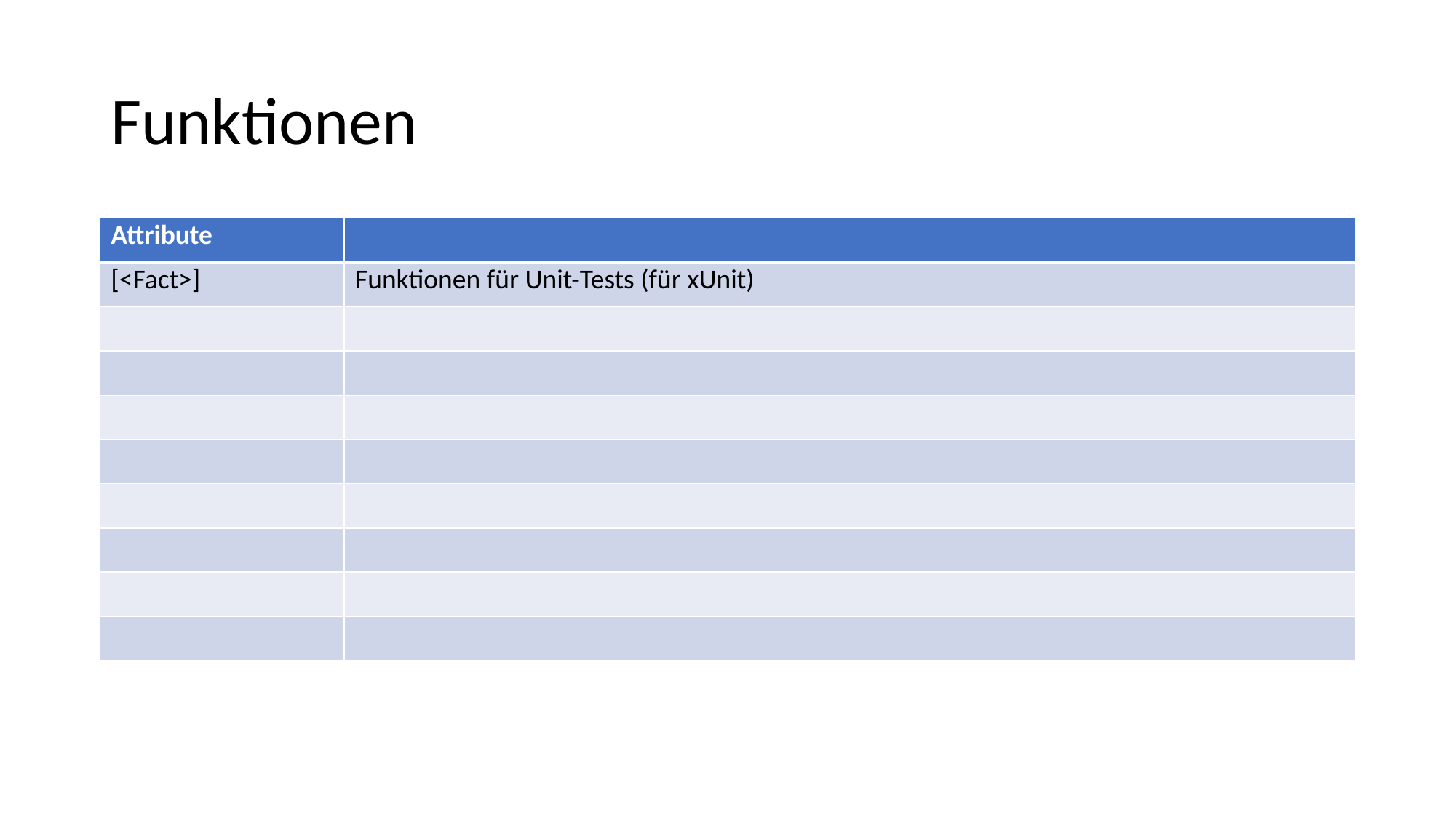

# Funktionen
| Attribute |  |
| --- | --- |
| [<Fact>] | Funktionen für Unit-Tests (für xUnit) |
|  |  |
|  |  |
|  |  |
|  |  |
|  |  |
|  |  |
|  |  |
|  |  |